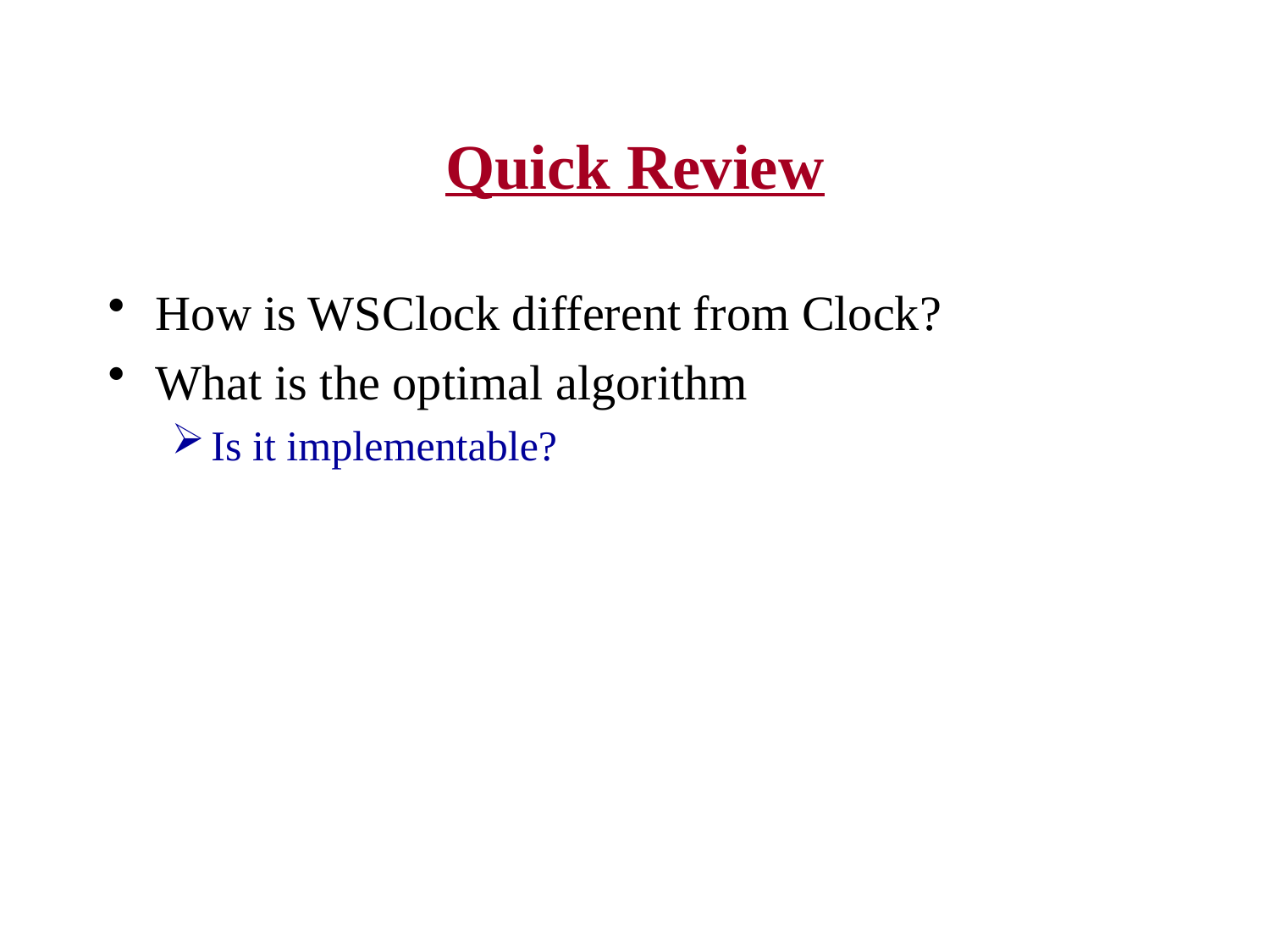

# Quick Review
How is WSClock different from Clock?
What is the optimal algorithm
Is it implementable?